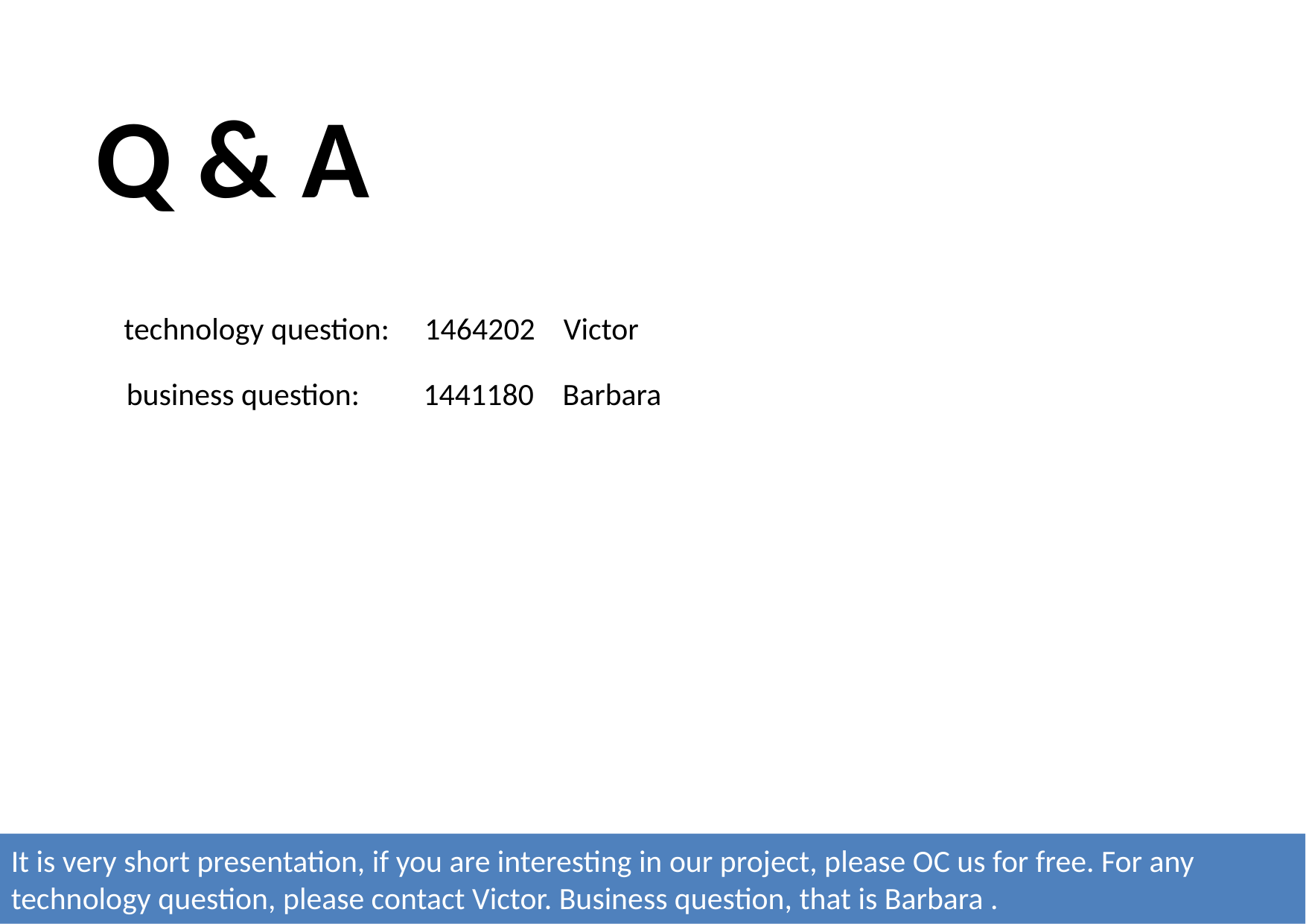

Q & A
technology question:     1464202    Victor
business question:         1441180    Barbara
It is very short presentation, if you are interesting in our project, please OC us for free. For any technology question, please contact Victor. Business question, that is Barbara .